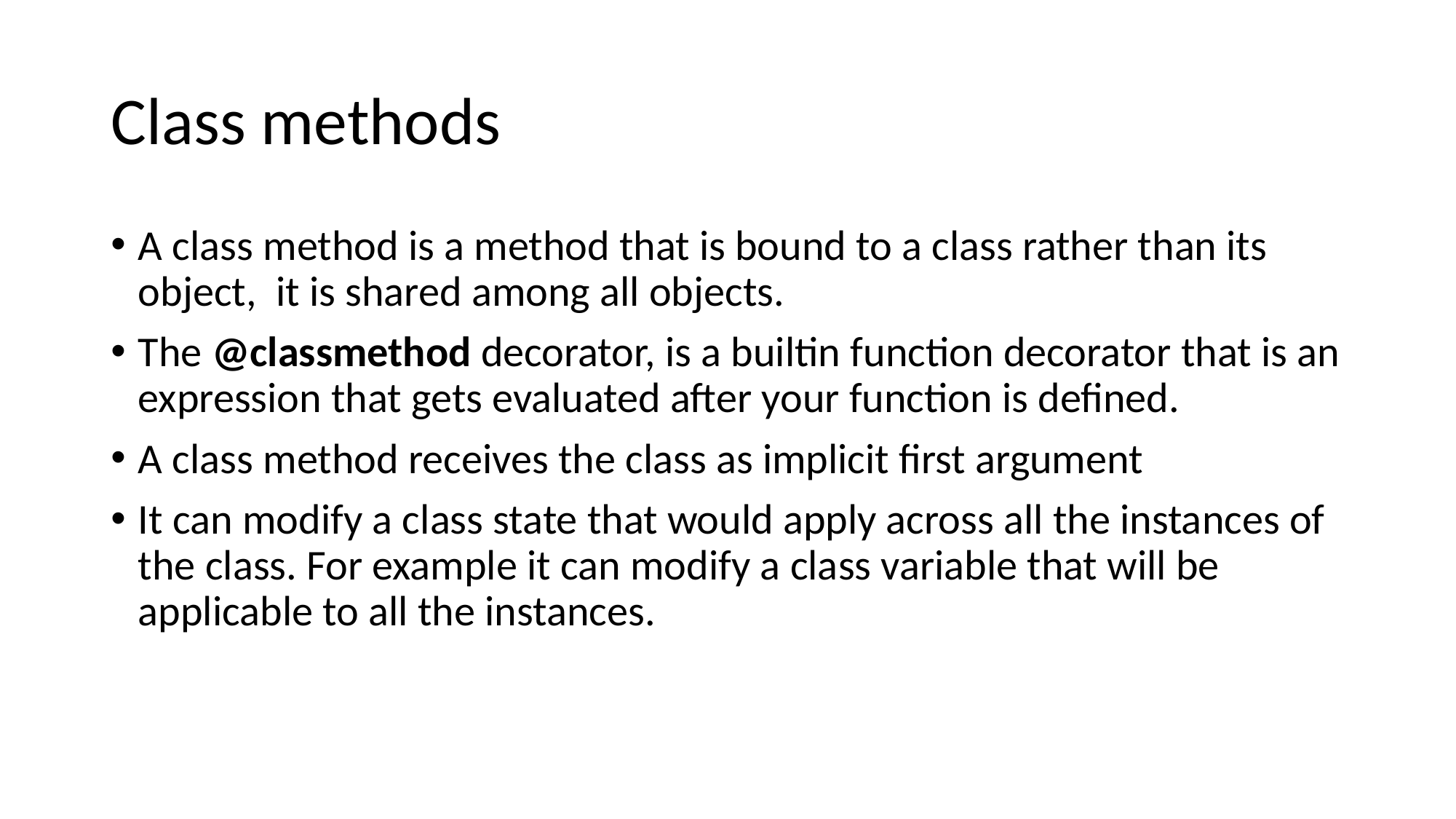

# Class methods
A class method is a method that is bound to a class rather than its object,  it is shared among all objects.
The @classmethod decorator, is a builtin function decorator that is an expression that gets evaluated after your function is defined.
A class method receives the class as implicit first argument
It can modify a class state that would apply across all the instances of the class. For example it can modify a class variable that will be applicable to all the instances.